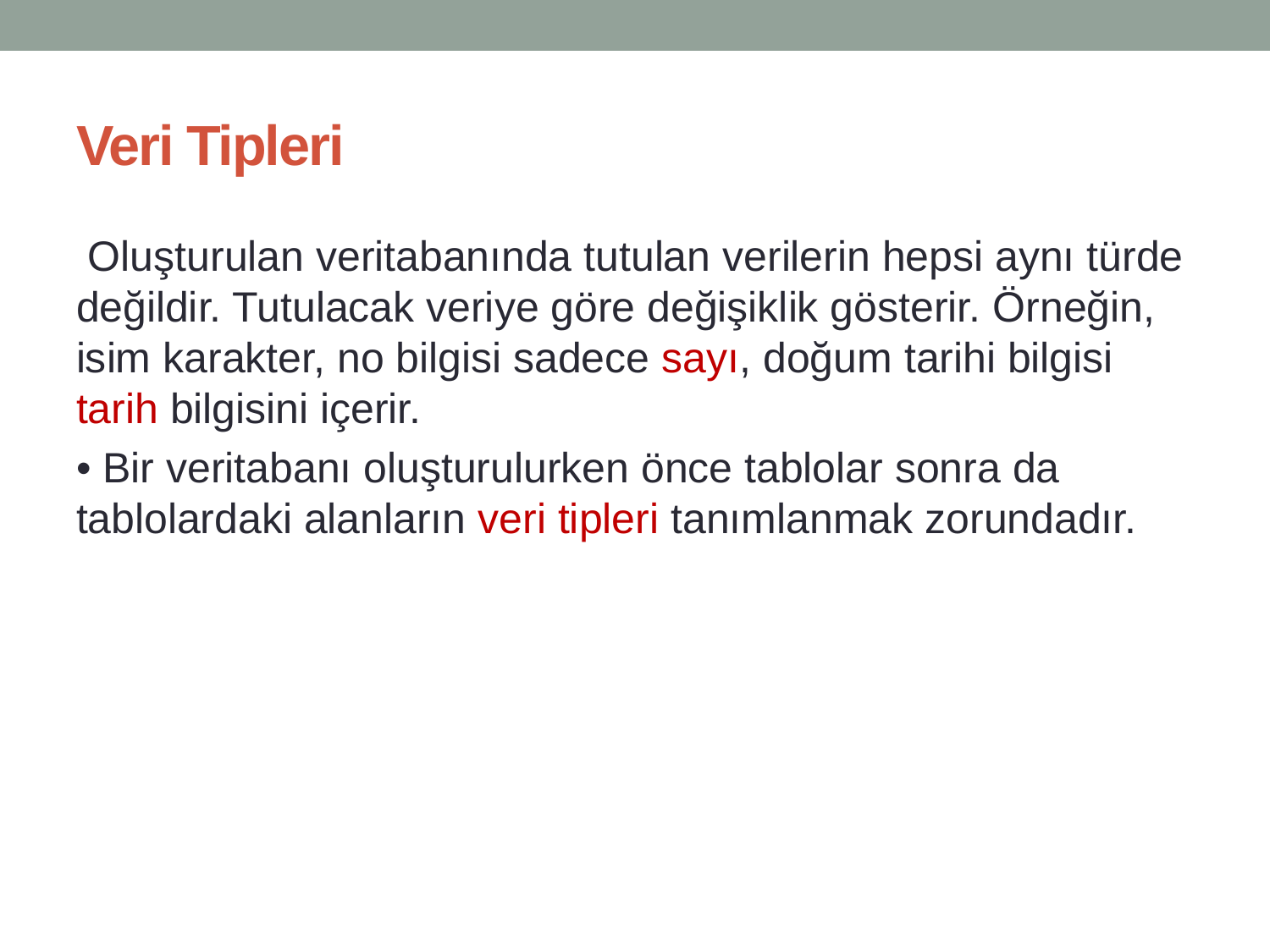

# Veri Tipleri
 Oluşturulan veritabanında tutulan verilerin hepsi aynı türde değildir. Tutulacak veriye göre değişiklik gösterir. Örneğin, isim karakter, no bilgisi sadece sayı, doğum tarihi bilgisi tarih bilgisini içerir.
• Bir veritabanı oluşturulurken önce tablolar sonra da tablolardaki alanların veri tipleri tanımlanmak zorundadır.